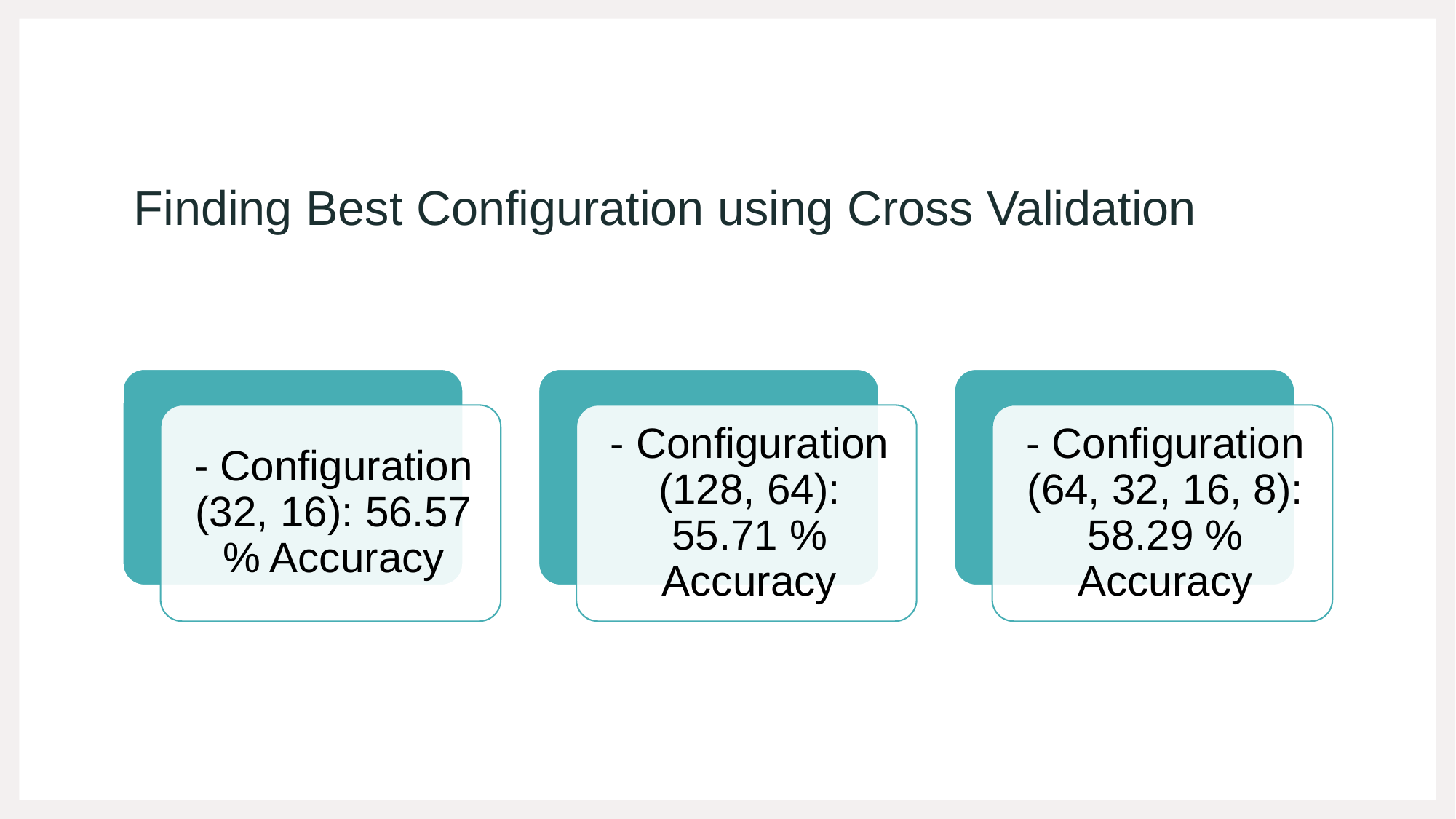

# Finding Best Configuration using Cross Validation
- Configuration (32, 16): 56.57 % Accuracy
- Configuration (128, 64): 55.71 % Accuracy
- Configuration (64, 32, 16, 8): 58.29 % Accuracy